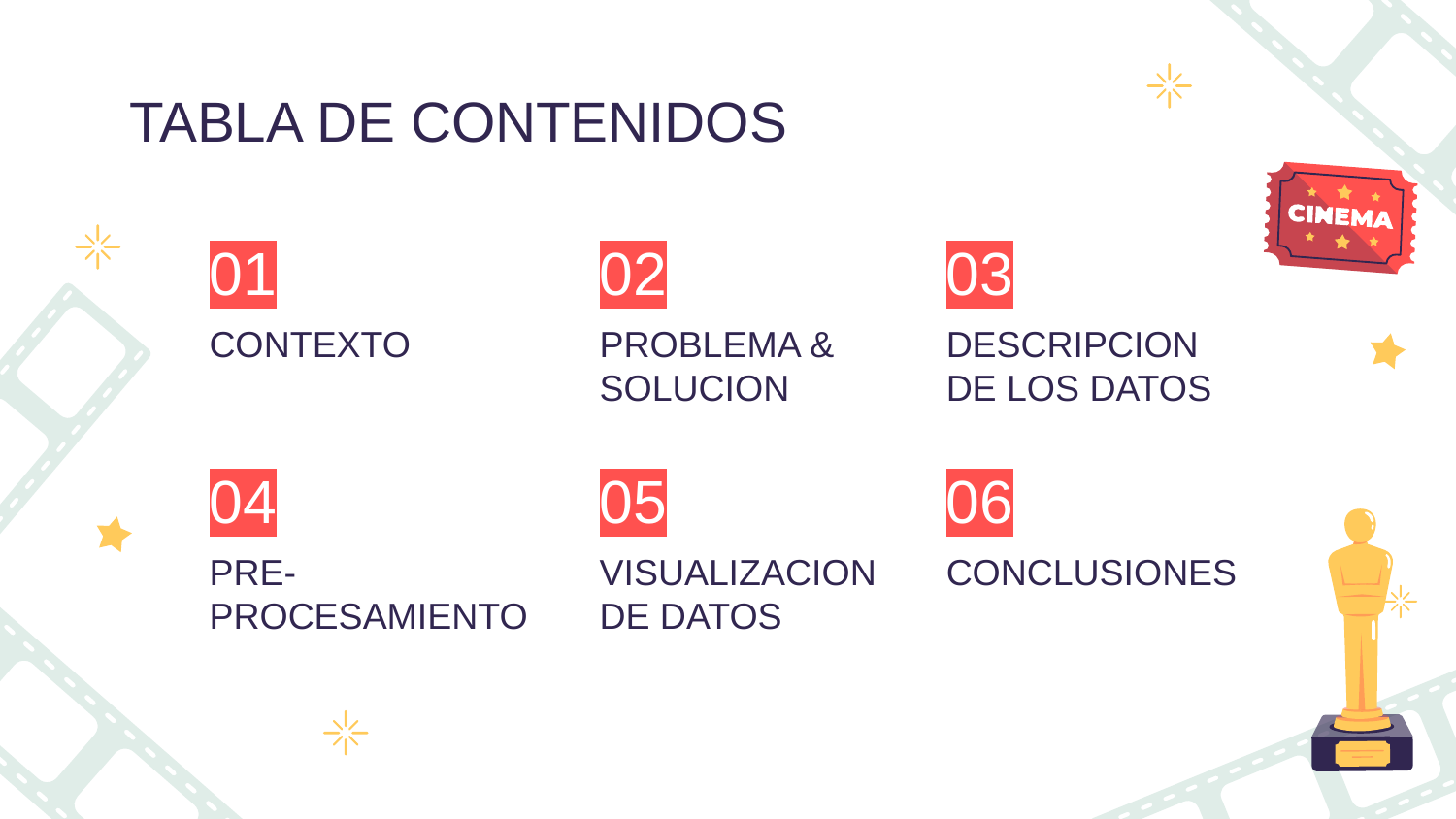

# TABLA DE CONTENIDOS

01
02
03
CONTEXTO
PROBLEMA & SOLUCION
DESCRIPCION DE LOS DATOS
05
06
04

PRE-PROCESAMIENTO

VISUALIZACION DE DATOS
CONCLUSIONES